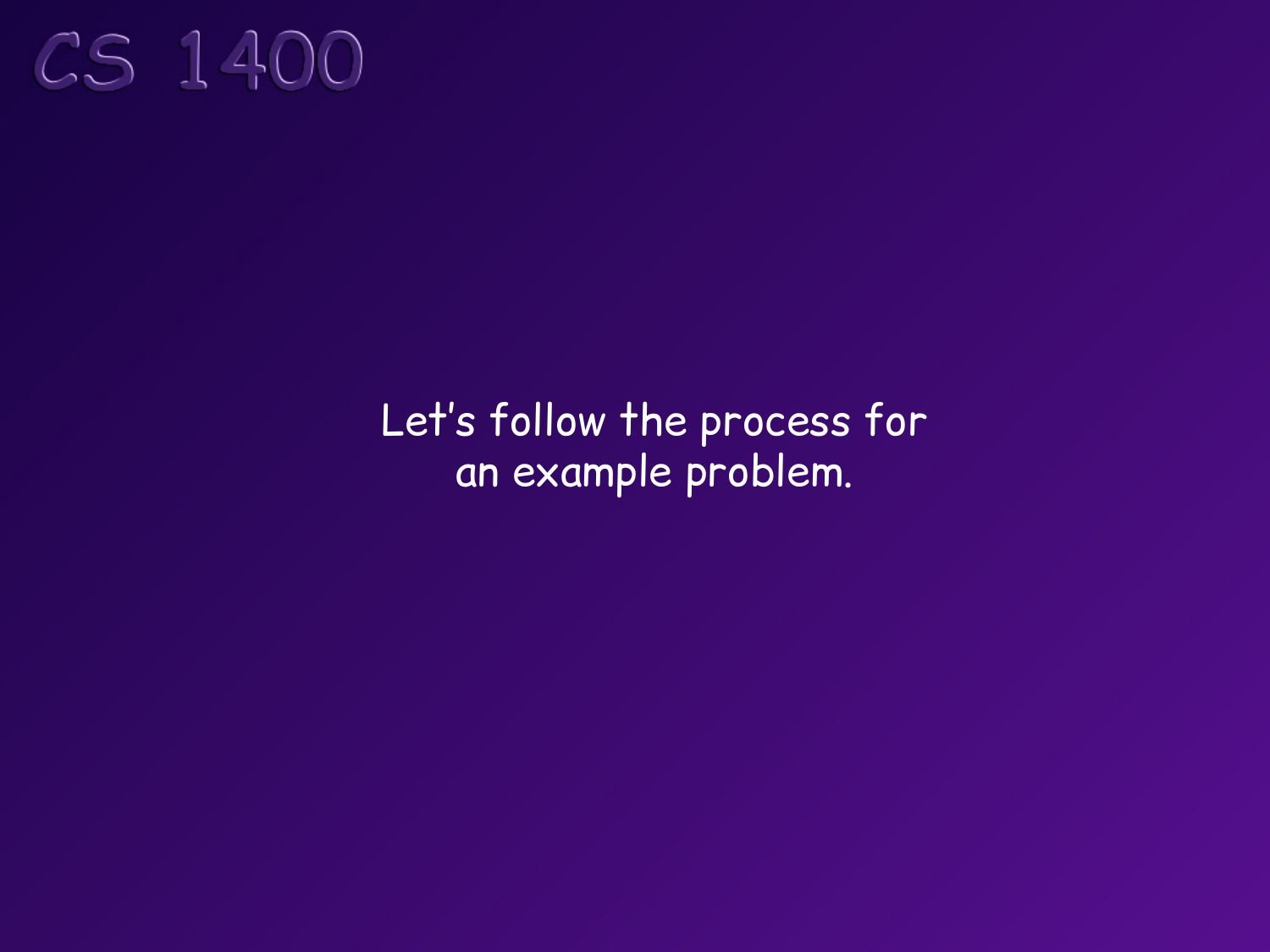

Let’s follow the process for
an example problem.